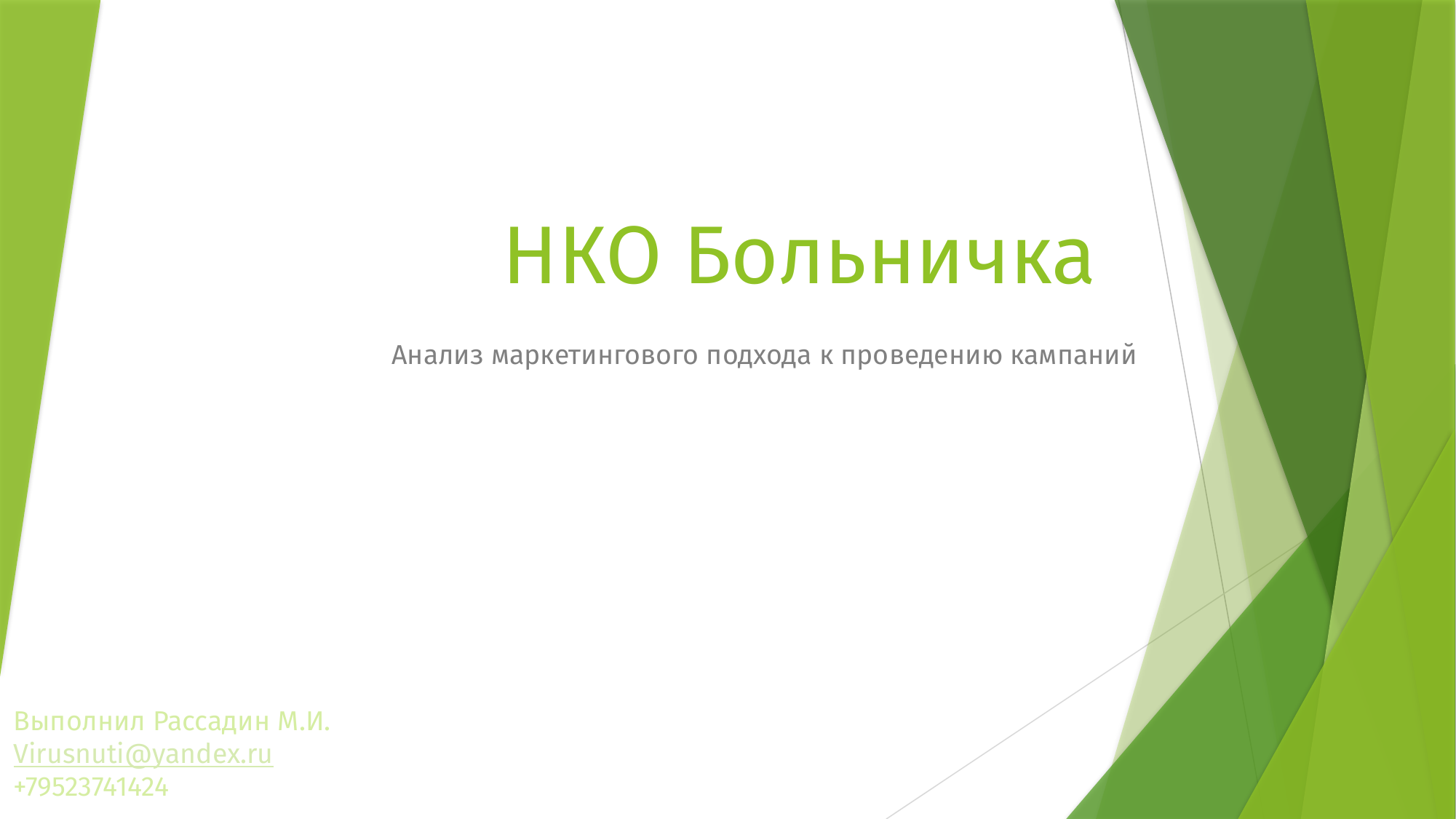

# НКО Больничка
Анализ маркетингового подхода к проведению кампаний

Выполнил Рассадин M.И.
Virusnuti@yandex.ru
+79523741424